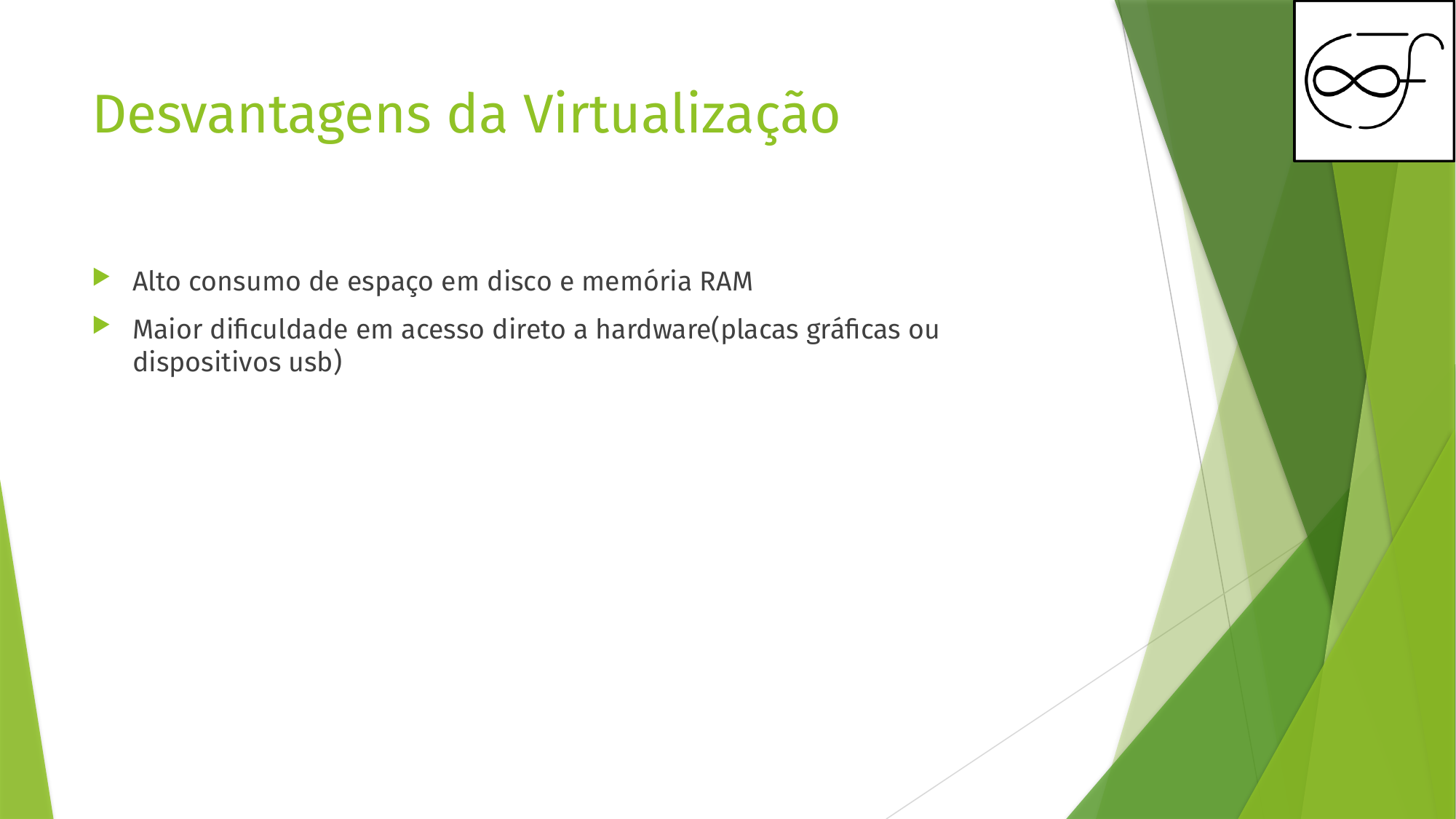

# Desvantagens da Virtualização
Alto consumo de espaço em disco e memória RAM
Maior dificuldade em acesso direto a hardware(placas gráficas ou dispositivos usb)